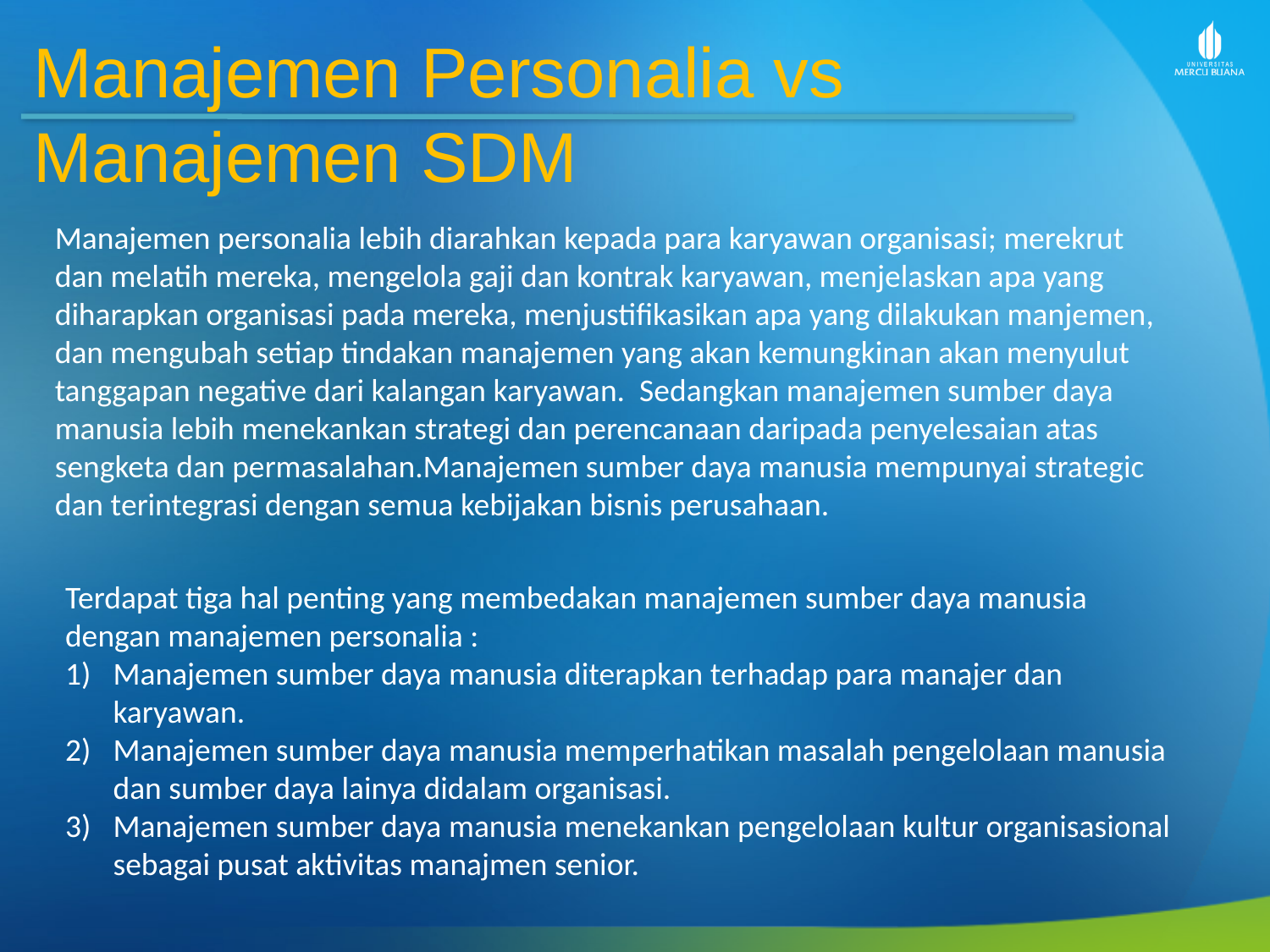

Manajemen Personalia vs Manajemen SDM
Manajemen personalia lebih diarahkan kepada para karyawan organisasi; merekrut dan melatih mereka, mengelola gaji dan kontrak karyawan, menjelaskan apa yang diharapkan organisasi pada mereka, menjustifikasikan apa yang dilakukan manjemen, dan mengubah setiap tindakan manajemen yang akan kemungkinan akan menyulut tanggapan negative dari kalangan karyawan.  Sedangkan manajemen sumber daya manusia lebih menekankan strategi dan perencanaan daripada penyelesaian atas sengketa dan permasalahan.Manajemen sumber daya manusia mempunyai strategic dan terintegrasi dengan semua kebijakan bisnis perusahaan.
Terdapat tiga hal penting yang membedakan manajemen sumber daya manusia dengan manajemen personalia :
Manajemen sumber daya manusia diterapkan terhadap para manajer dan karyawan.
Manajemen sumber daya manusia memperhatikan masalah pengelolaan manusia dan sumber daya lainya didalam organisasi.
Manajemen sumber daya manusia menekankan pengelolaan kultur organisasional sebagai pusat aktivitas manajmen senior.